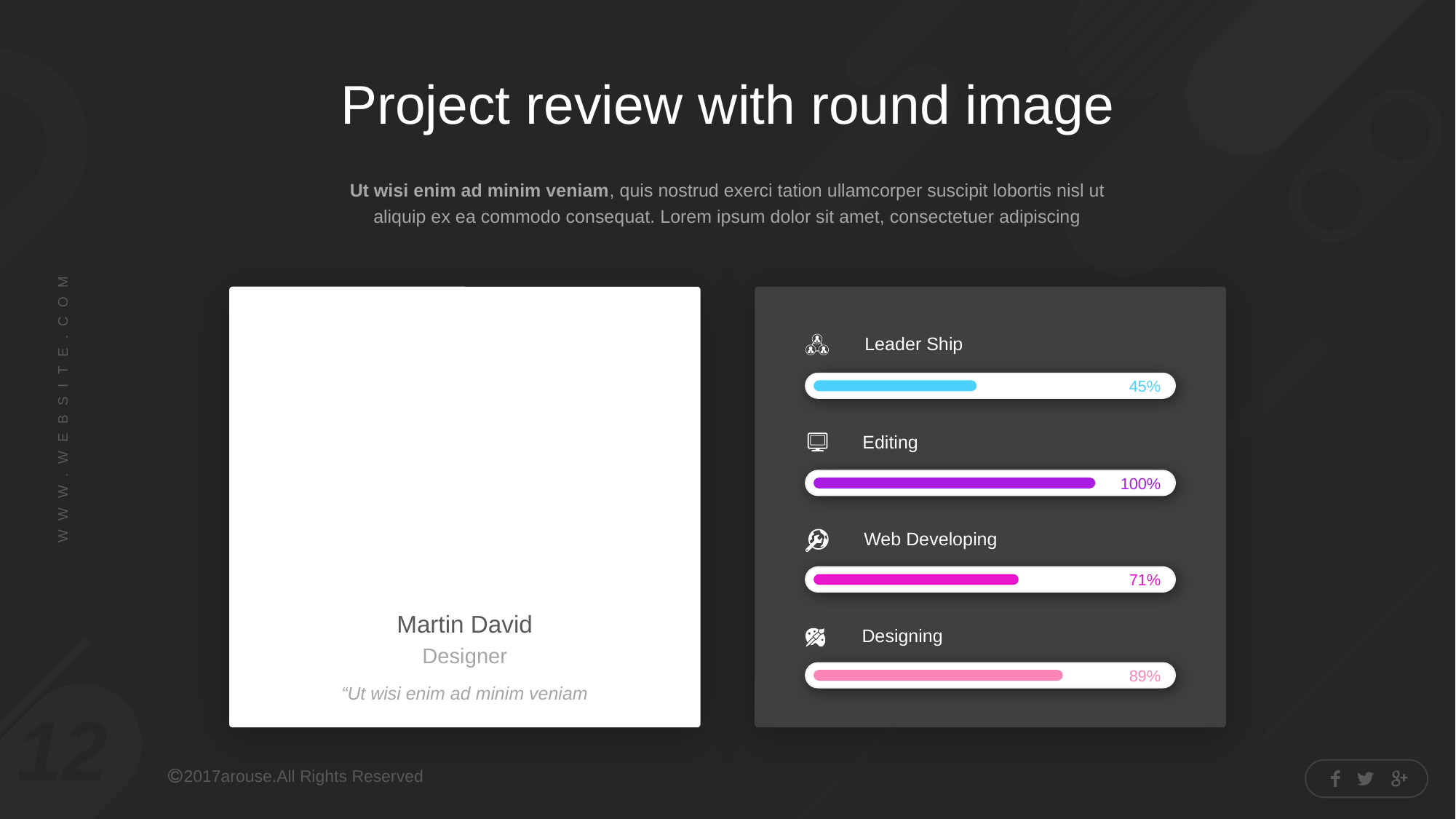

Project review with round image
Ut wisi enim ad minim veniam, quis nostrud exerci tation ullamcorper suscipit lobortis nisl ut aliquip ex ea commodo consequat. Lorem ipsum dolor sit amet, consectetuer adipiscing

Leader Ship

45%

Editing

100%

Web Developing

71%

Martin David
Designer
Designing

89%

“Ut wisi enim ad minim veniam